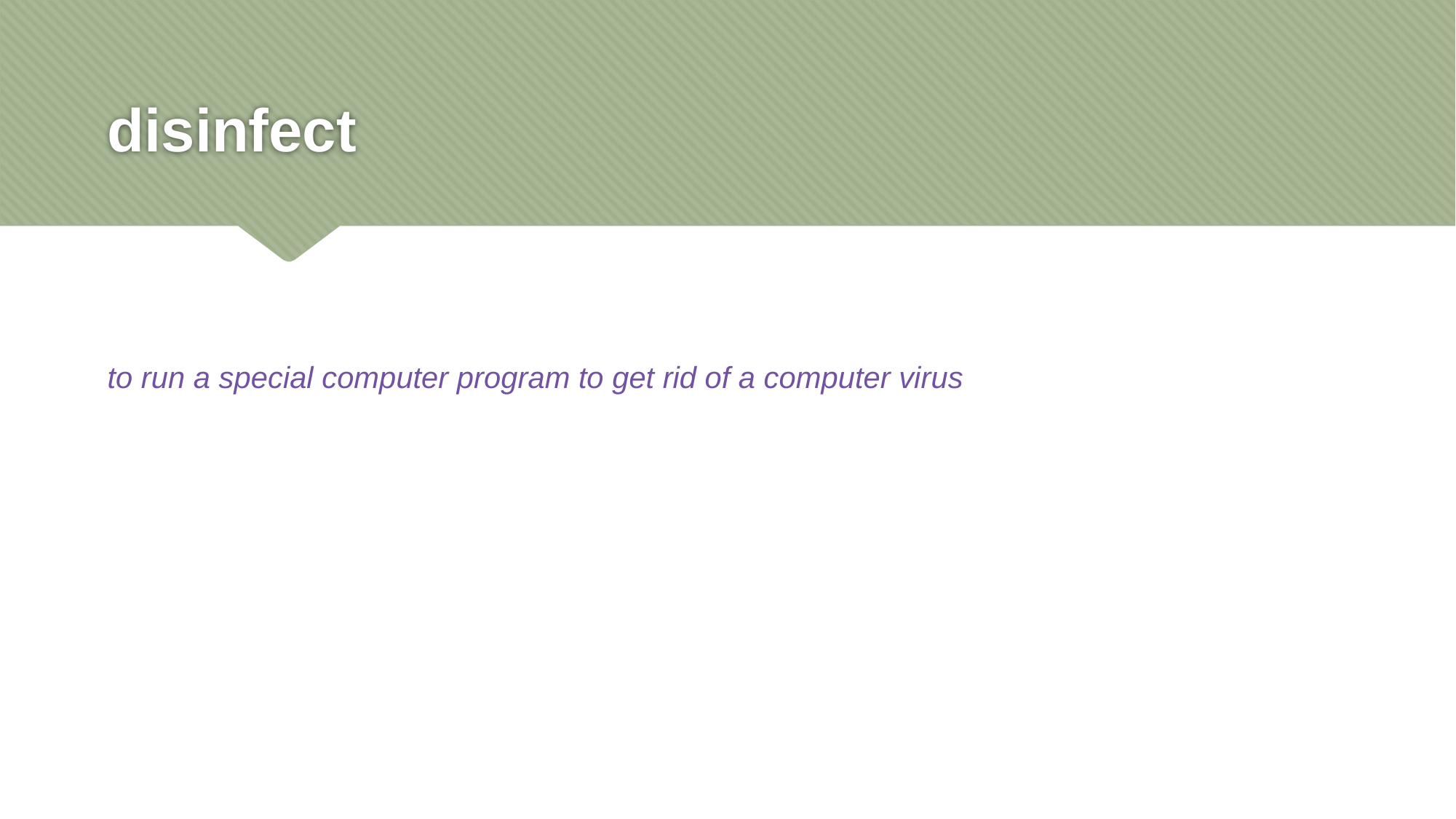

# disinfect
to run a special computer program to get rid of a computer virus